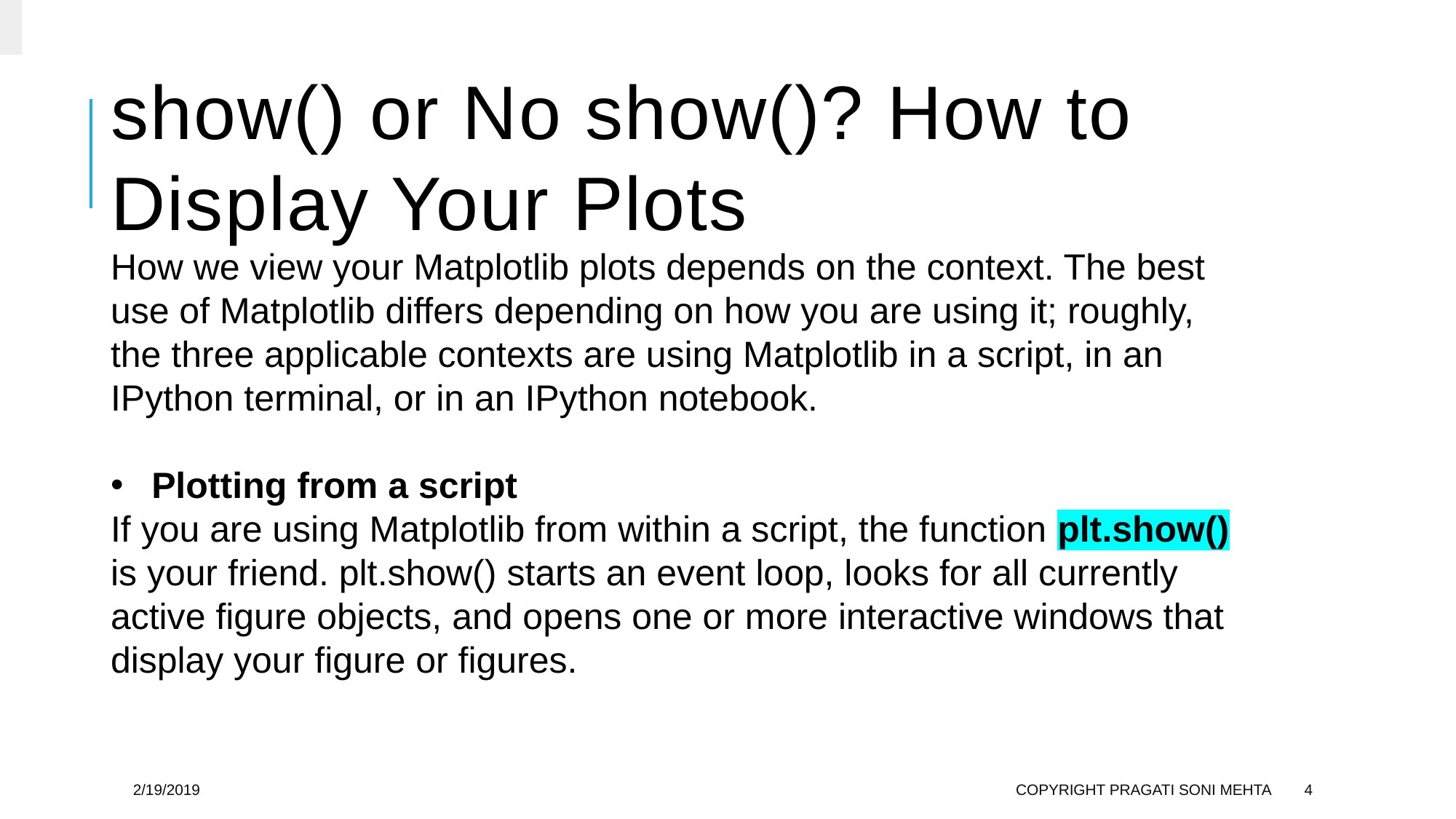

# show() or No show()? How to Display Your Plots
How we view your Matplotlib plots depends on the context. The best use of Matplotlib differs depending on how you are using it; roughly, the three applicable contexts are using Matplotlib in a script, in an IPython terminal, or in an IPython notebook.

Plotting from a script
If you are using Matplotlib from within a script, the function plt.show() is your friend. plt.show() starts an event loop, looks for all currently active figure objects, and opens one or more interactive windows that display your figure or figures.

2/19/2019
Copyright Pragati Soni Mehta
4